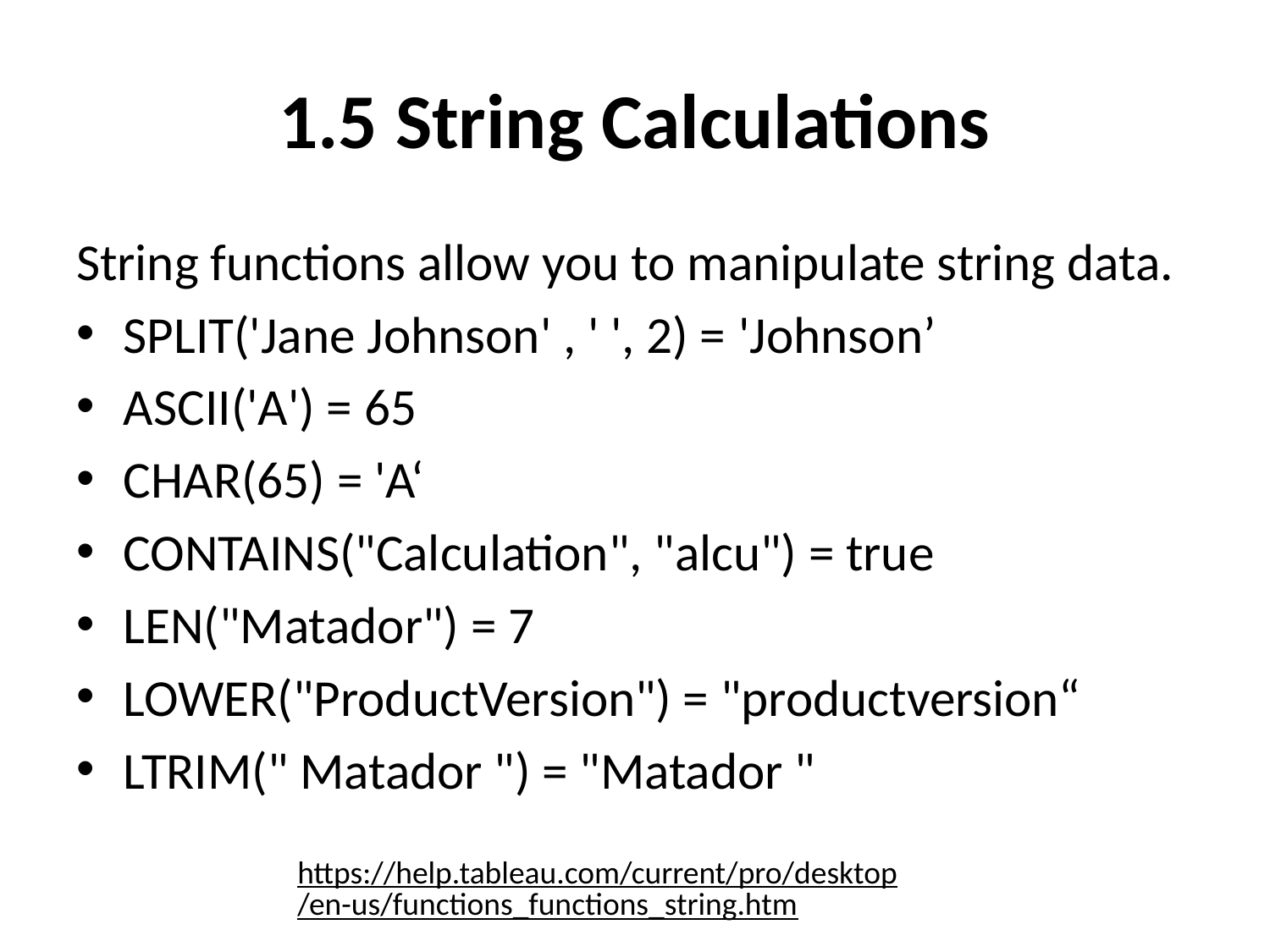

# 1.5 String Calculations
String functions allow you to manipulate string data.
SPLIT('Jane Johnson' , ' ', 2) = 'Johnson’
ASCII('A') = 65
CHAR(65) = 'A‘
CONTAINS("Calculation", "alcu") = true
LEN("Matador") = 7
LOWER("ProductVersion") = "productversion“
LTRIM(" Matador ") = "Matador "
https://help.tableau.com/current/pro/desktop/en-us/functions_functions_string.htm